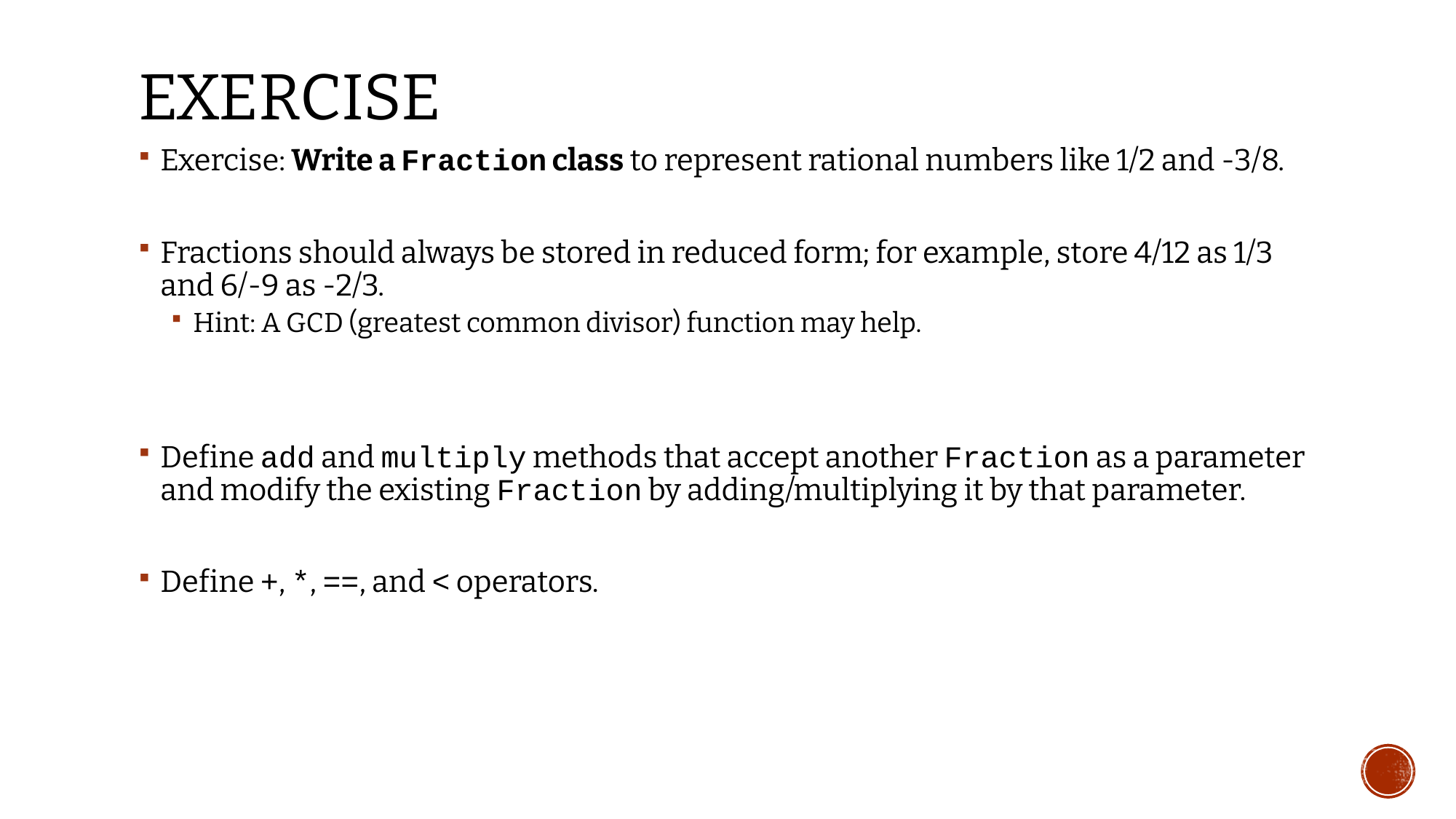

# Exercise
Exercise: Write a Fraction class to represent rational numbers like 1/2 and -3/8.

Fractions should always be stored in reduced form; for example, store 4/12 as 1/3 and 6/-9 as -2/3.
Hint: A GCD (greatest common divisor) function may help.

Define add and multiply methods that accept another Fraction as a parameter and modify the existing Fraction by adding/multiplying it by that parameter.

Define +, *, ==, and < operators.